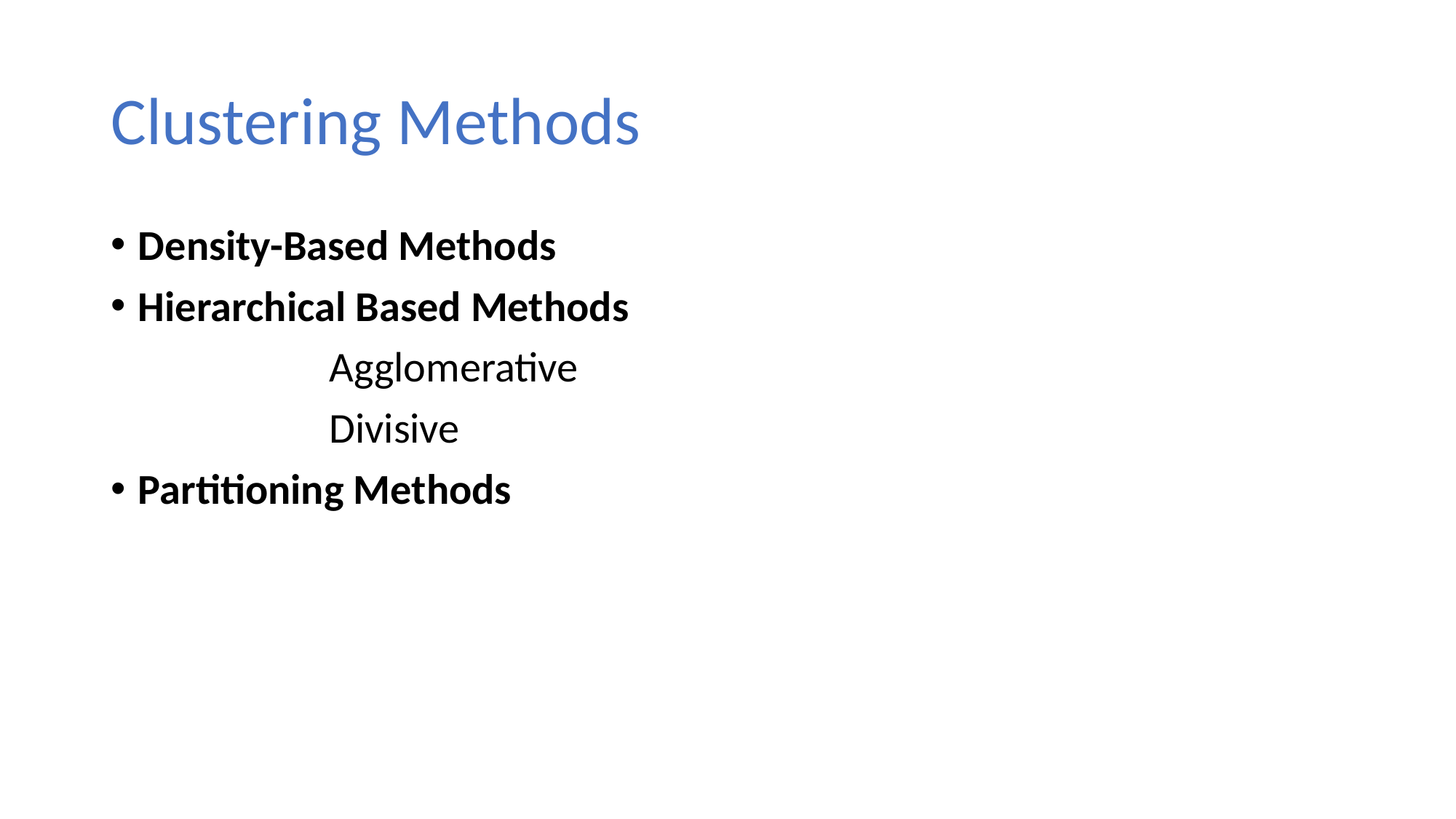

# Clustering Methods
Density-Based Methods
Hierarchical Based Methods
		Agglomerative
		Divisive
Partitioning Methods